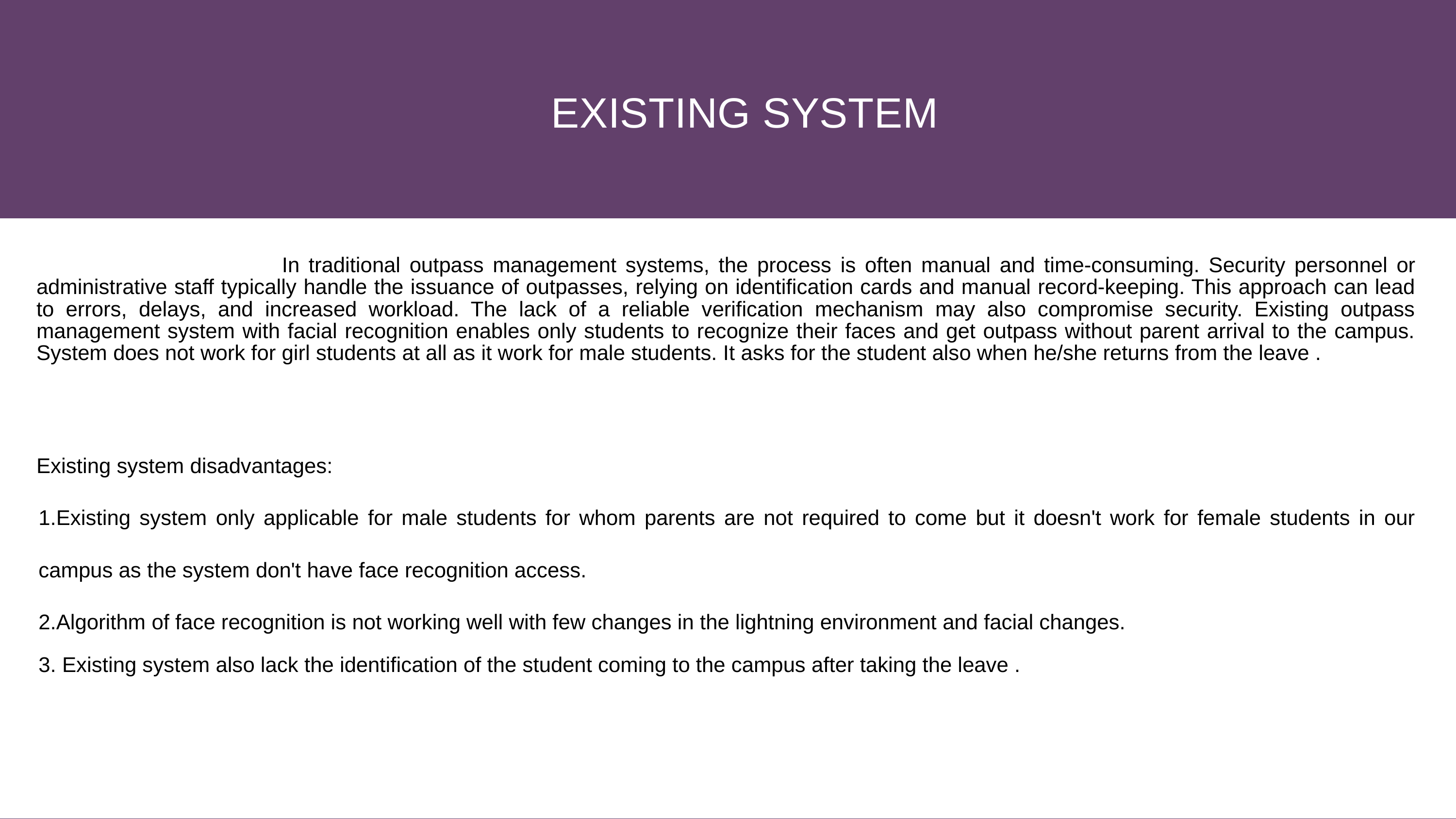

EXISTING SYSTEM

                           In traditional outpass management systems, the process is often manual and time-consuming. Security personnel or administrative staff typically handle the issuance of outpasses, relying on identification cards and manual record-keeping. This approach can lead to errors, delays, and increased workload. The lack of a reliable verification mechanism may also compromise security. Existing outpass management system with facial recognition enables only students to recognize their faces and get outpass without parent arrival to the campus. System does not work for girl students at all as it work for male students. It asks for the student also when he/she returns from the leave .
Existing system disadvantages:
1.Existing system only applicable for male students for whom parents are not required to come but it doesn't work for female students in our campus as the system don't have face recognition access.
2.Algorithm of face recognition is not working well with few changes in the lightning environment and facial changes.

3. Existing system also lack the identification of the student coming to the campus after taking the leave .